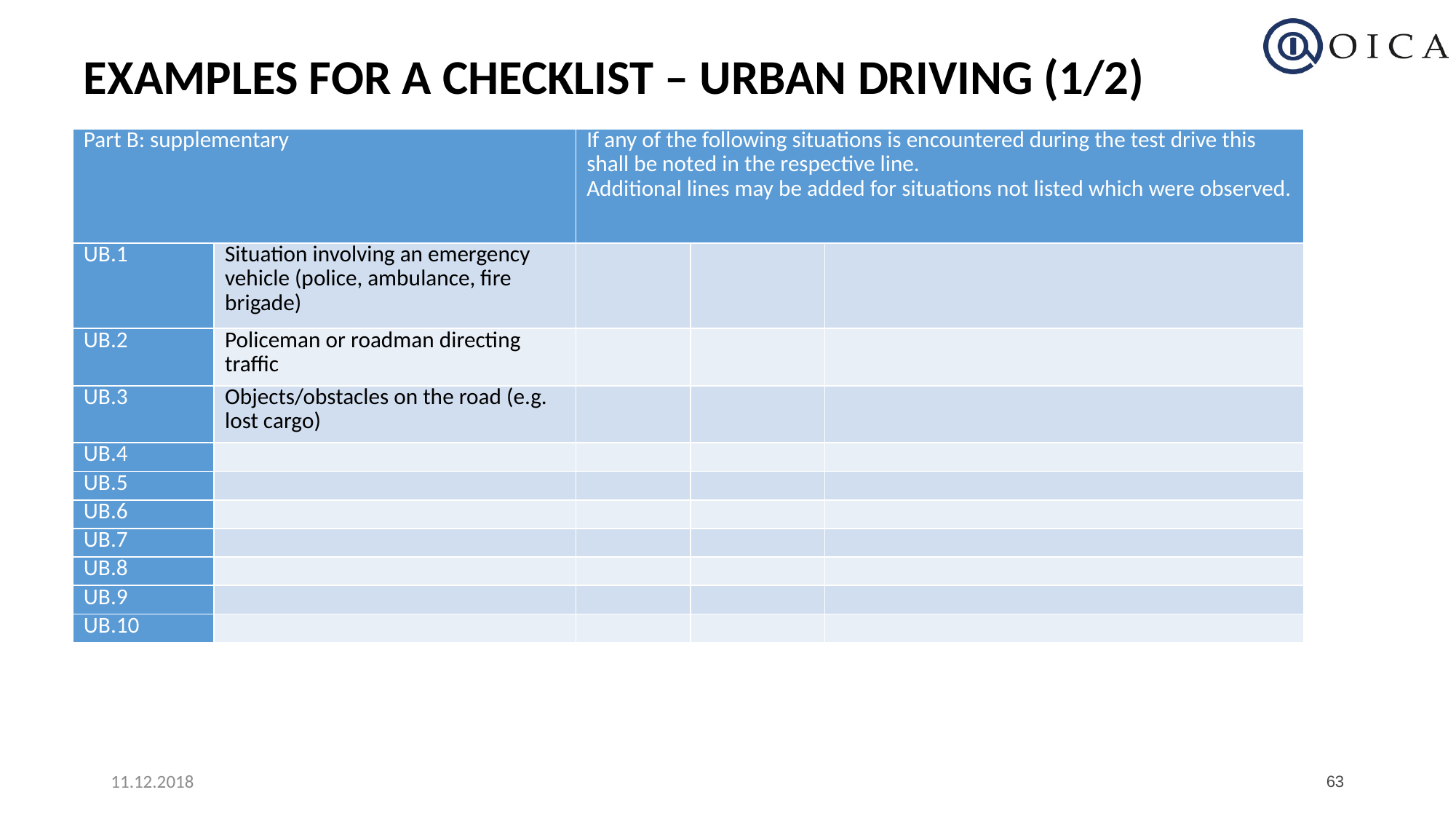

# Examples for a Checklist – Urban Driving (1/2)
| Part B: supplementary |  | If any of the following situations is encountered during the test drive this shall be noted in the respective line. Additional lines may be added for situations not listed which were observed. |  |  |
| --- | --- | --- | --- | --- |
| UB.1 | Situation involving an emergency vehicle (police, ambulance, fire brigade) |  |  |  |
| UB.2 | Policeman or roadman directing traffic |  |  |  |
| UB.3 | Objects/obstacles on the road (e.g. lost cargo) |  |  |  |
| UB.4 |  |  |  |  |
| UB.5 |  |  |  |  |
| UB.6 |  |  |  |  |
| UB.7 |  |  |  |  |
| UB.8 |  |  |  |  |
| UB.9 |  |  |  |  |
| UB.10 |  |  |  |  |
11.12.2018
63